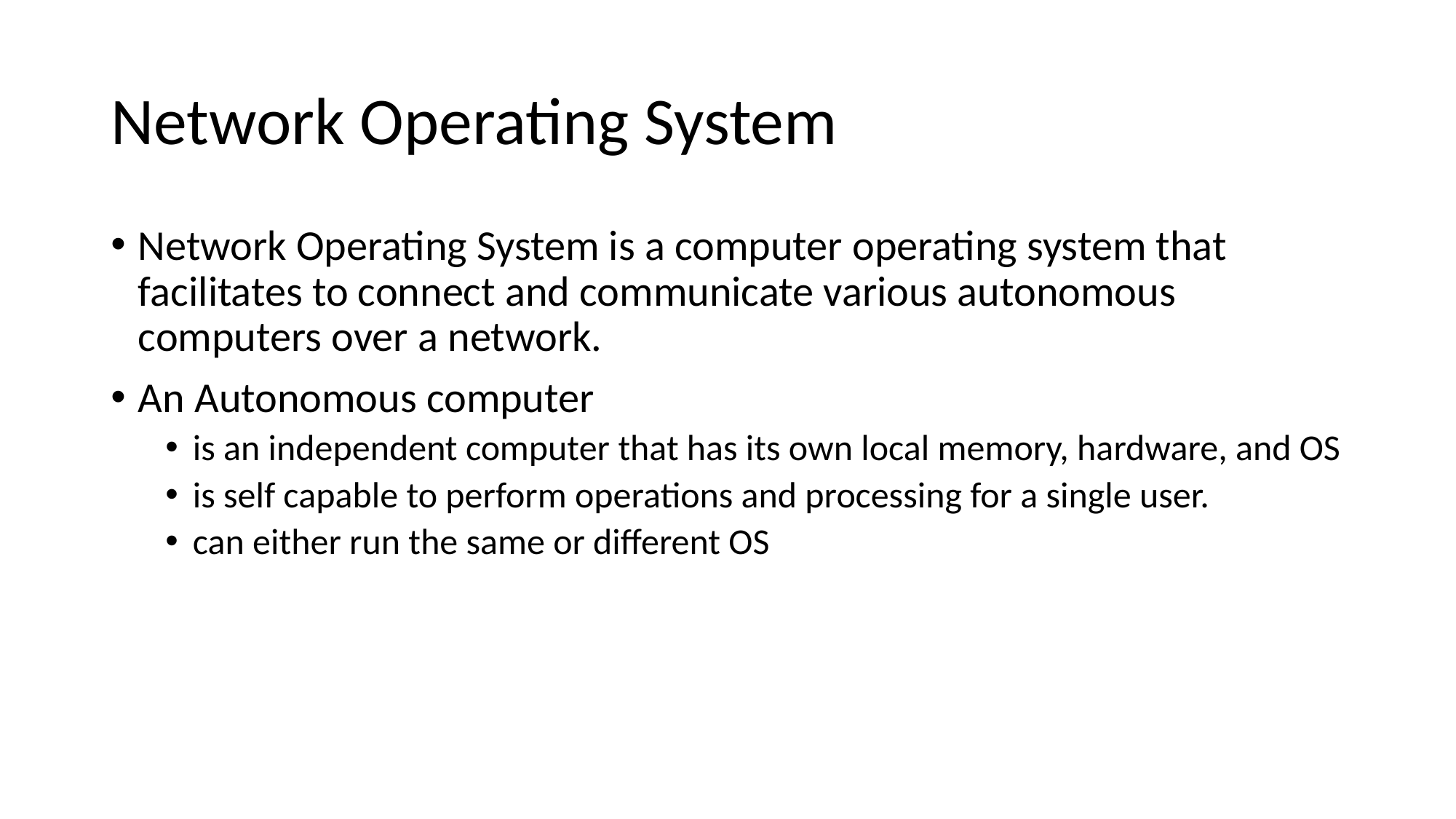

# Network Operating System
Network Operating System is a computer operating system that facilitates to connect and communicate various autonomous computers over a network.
An Autonomous computer
is an independent computer that has its own local memory, hardware, and OS
is self capable to perform operations and processing for a single user.
can either run the same or different OS